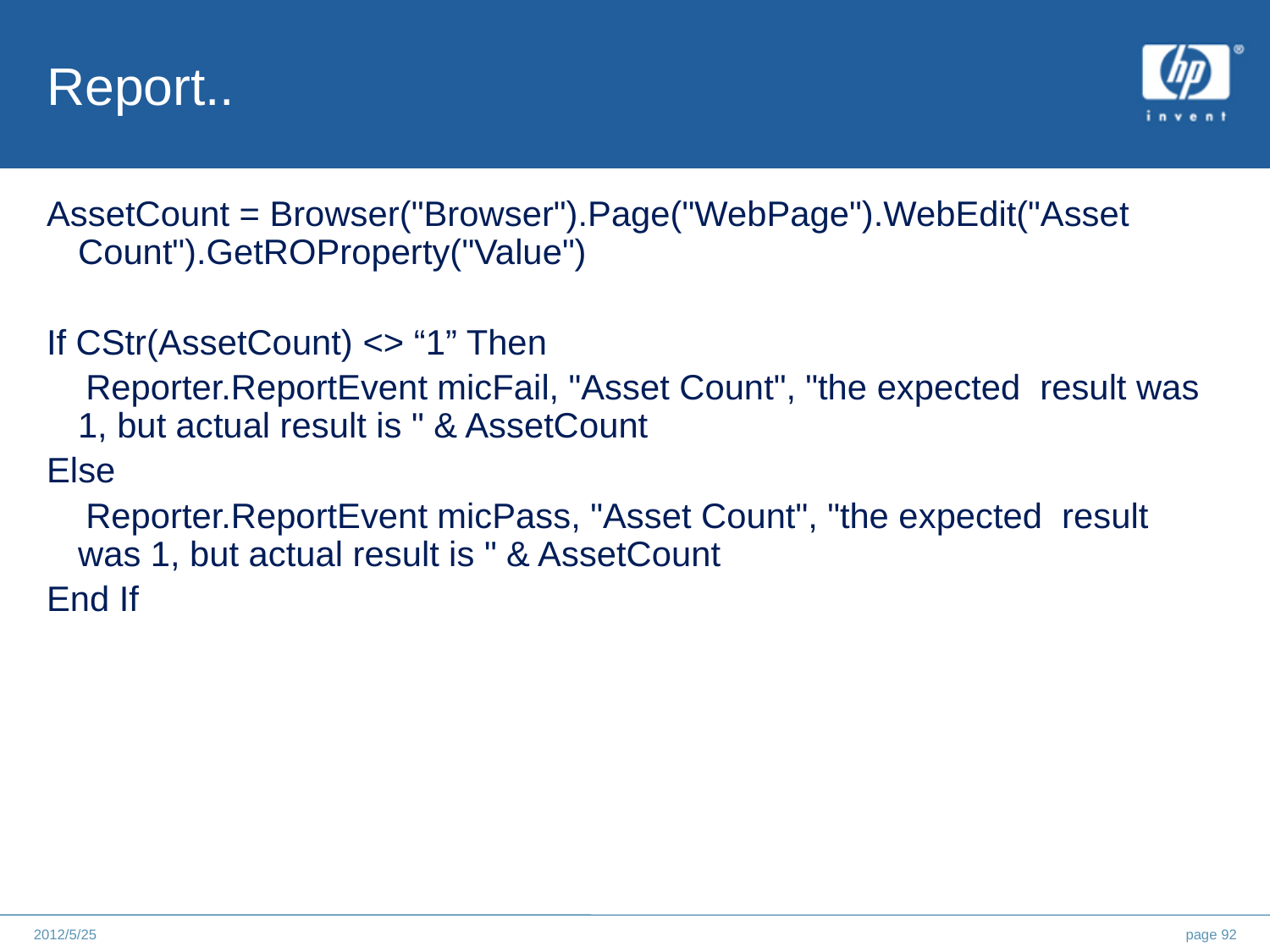

# Report..
AssetCount = Browser("Browser").Page("WebPage").WebEdit("Asset   Count").GetROProperty("Value")

If CStr(AssetCount) <> “1” Then
    Reporter.ReportEvent micFail, "Asset Count", "the expected  result was 1, but actual result is " & AssetCount
Else
    Reporter.ReportEvent micPass, "Asset Count", "the expected  result was 1, but actual result is " & AssetCount
End If
******
2012/5/25
page 92